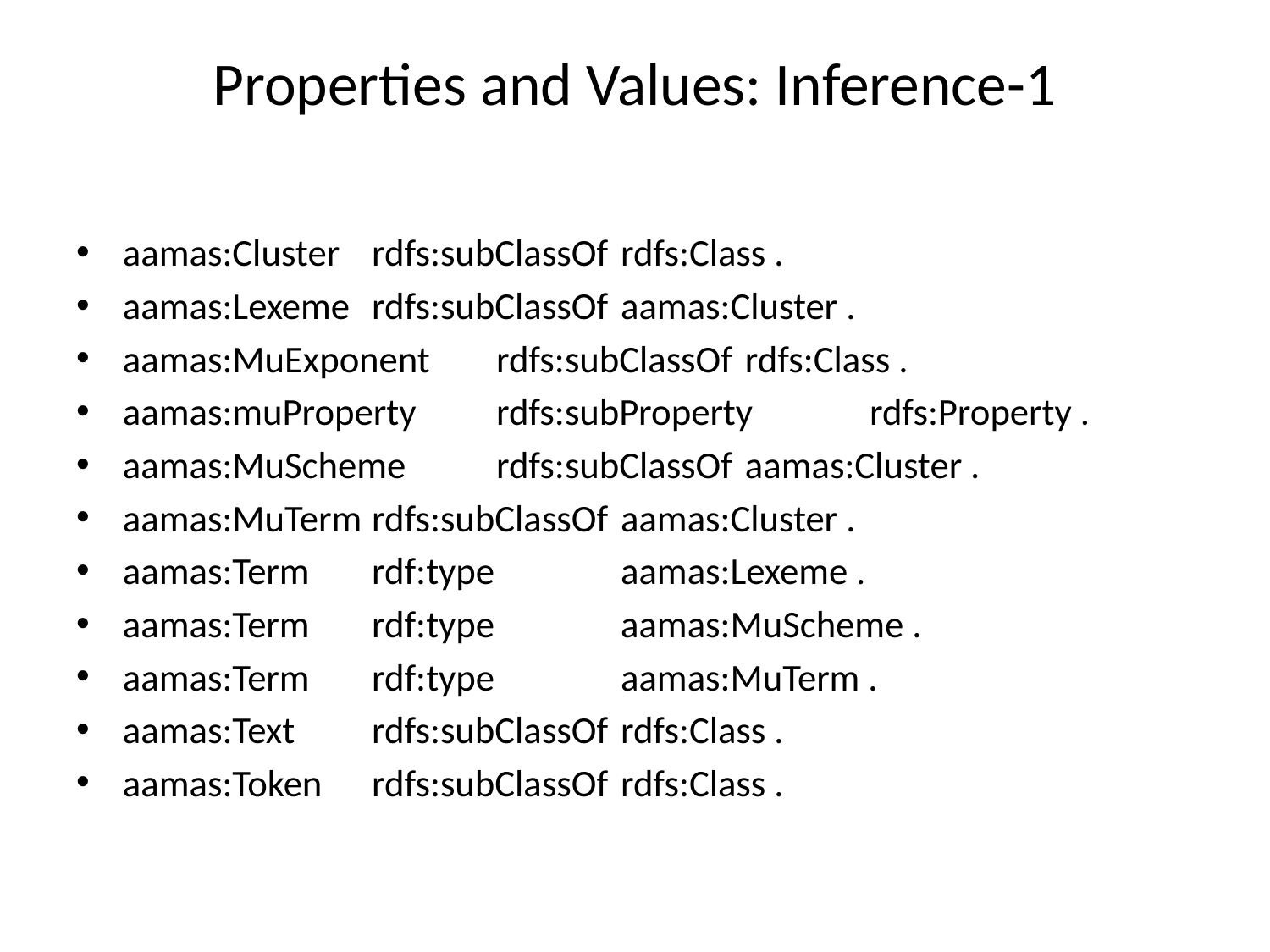

# Properties and Values: Inference-1
aamas:Cluster	rdfs:subClassOf 		rdfs:Class .
aamas:Lexeme 	rdfs:subClassOf 		aamas:Cluster .
aamas:MuExponent 	rdfs:subClassOf 		rdfs:Class .
aamas:muProperty 	rdfs:subProperty 	rdfs:Property .
aamas:MuScheme 	rdfs:subClassOf 		aamas:Cluster .
aamas:MuTerm 	rdfs:subClassOf 		aamas:Cluster .
aamas:Term 		rdf:type 		aamas:Lexeme .
aamas:Term 		rdf:type 		aamas:MuScheme .
aamas:Term 		rdf:type 		aamas:MuTerm .
aamas:Text 		rdfs:subClassOf 		rdfs:Class .
aamas:Token 	rdfs:subClassOf 		rdfs:Class .